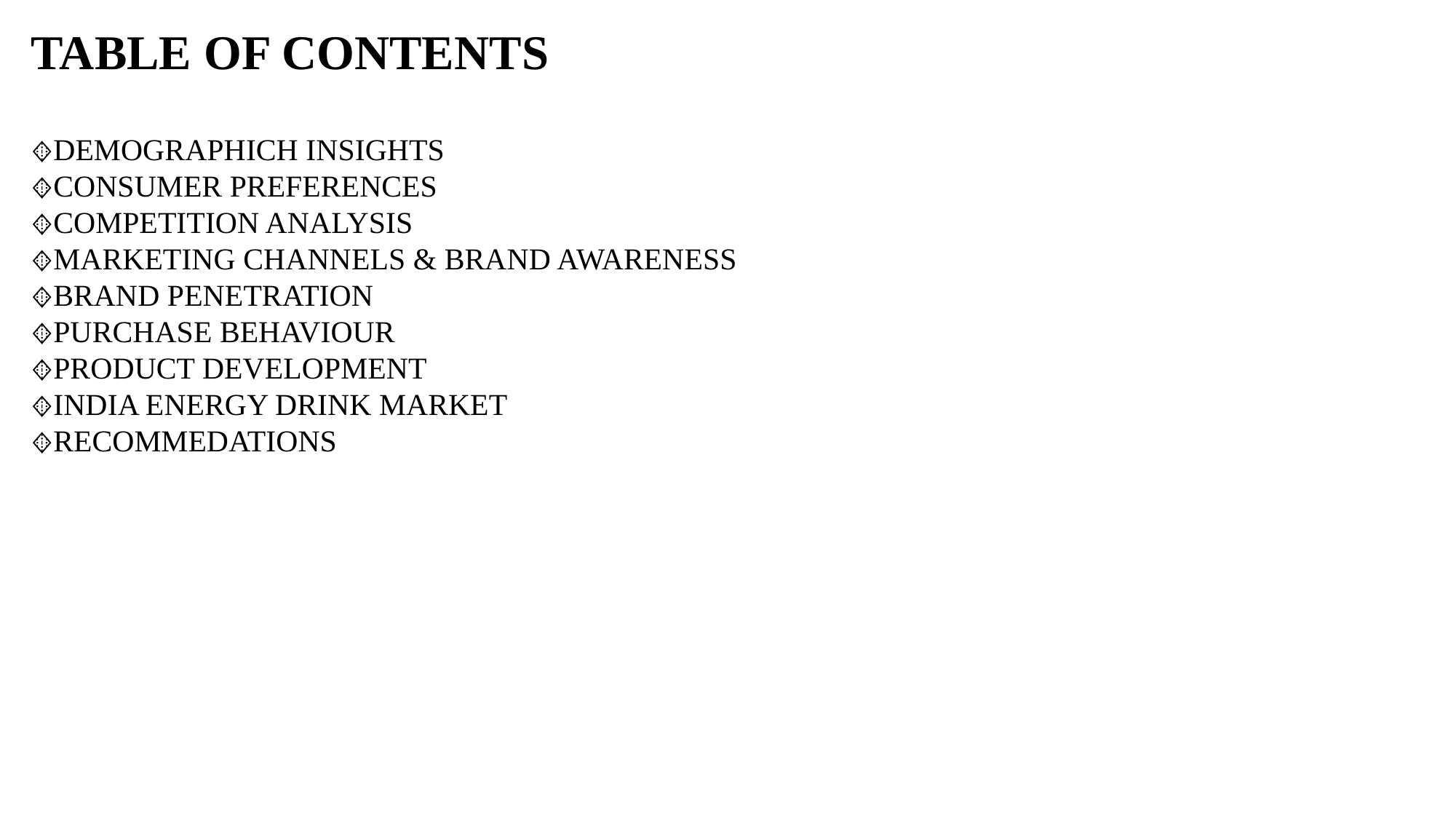

TABLE OF CONTENTS

🔸DEMOGRAPHICH INSIGHTS
🔸CONSUMER PREFERENCES
🔸COMPETITION ANALYSIS
🔸MARKETING CHANNELS & BRAND AWARENESS
🔸BRAND PENETRATION
🔸PURCHASE BEHAVIOUR
🔸PRODUCT DEVELOPMENT
🔸INDIA ENERGY DRINK MARKET
🔸RECOMMEDATIONS